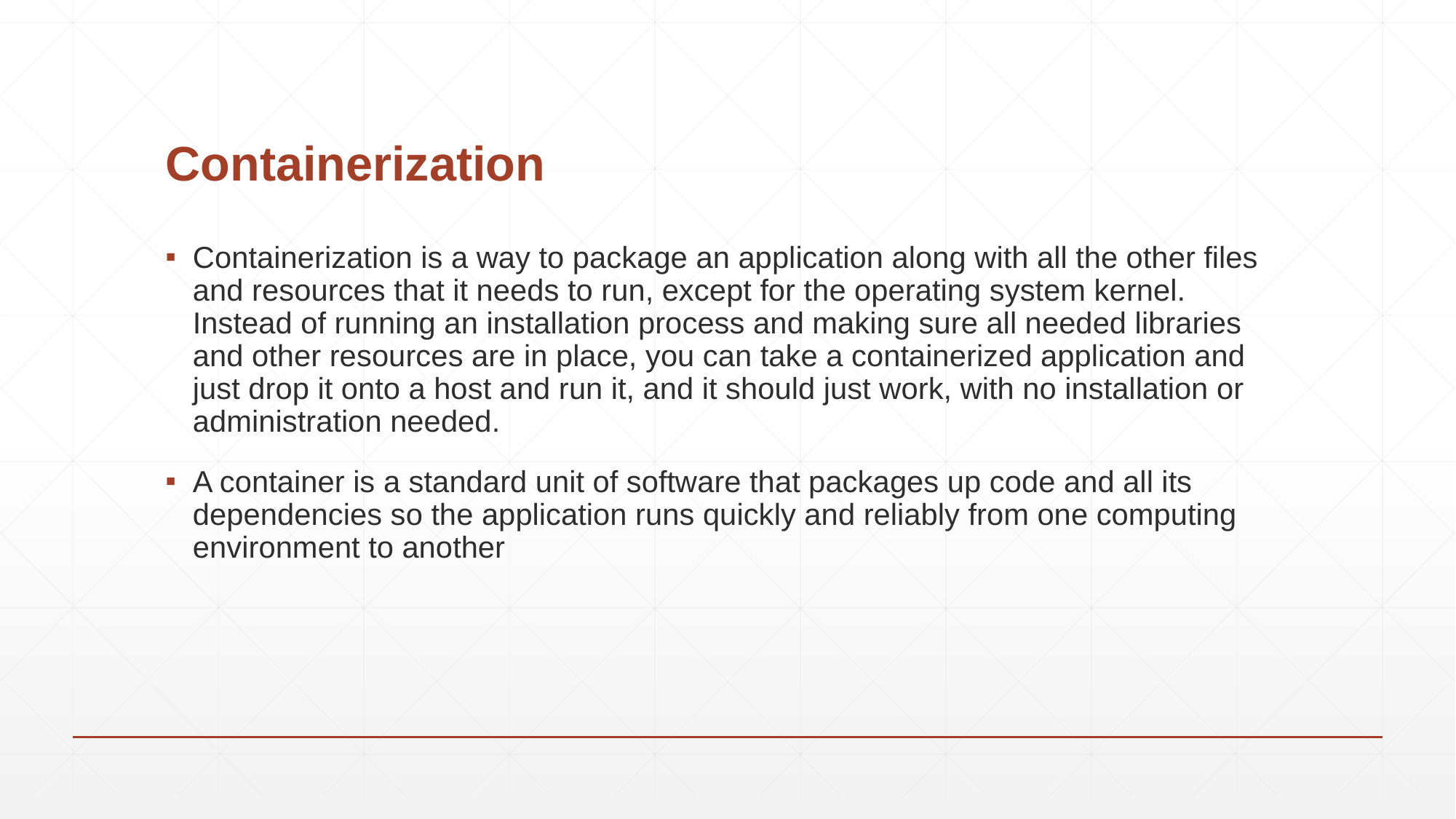

# Containerization
Containerization is a way to package an application along with all the other files and resources that it needs to run, except for the operating system kernel. Instead of running an installation process and making sure all needed libraries and other resources are in place, you can take a containerized application and just drop it onto a host and run it, and it should just work, with no installation or administration needed.
A container is a standard unit of software that packages up code and all its dependencies so the application runs quickly and reliably from one computing environment to another